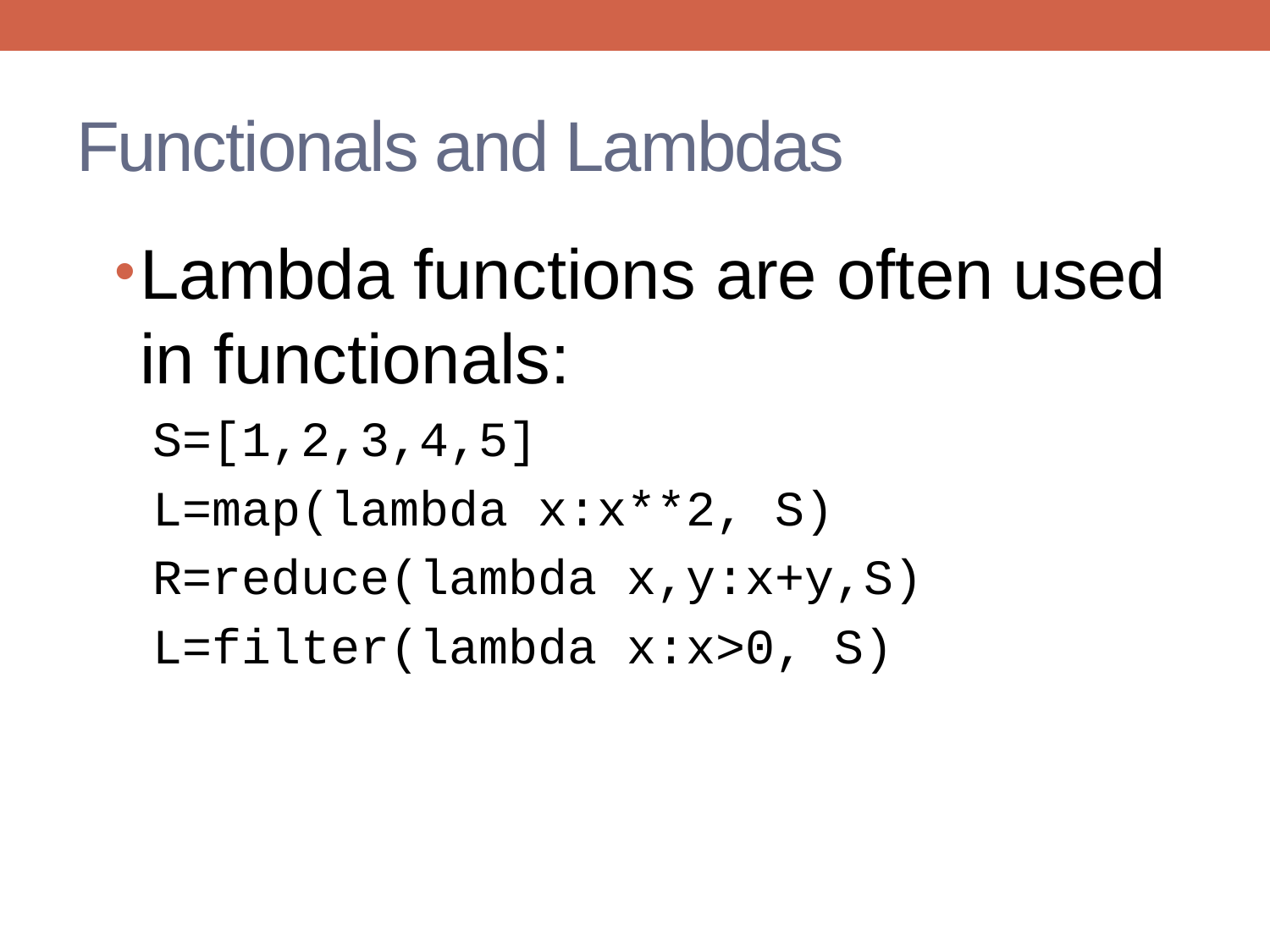

# Functionals and Lambdas
Lambda functions are often used in functionals:
S=[1,2,3,4,5]
L=map(lambda x:x**2, S)
R=reduce(lambda x,y:x+y,S)
L=filter(lambda x:x>0, S)